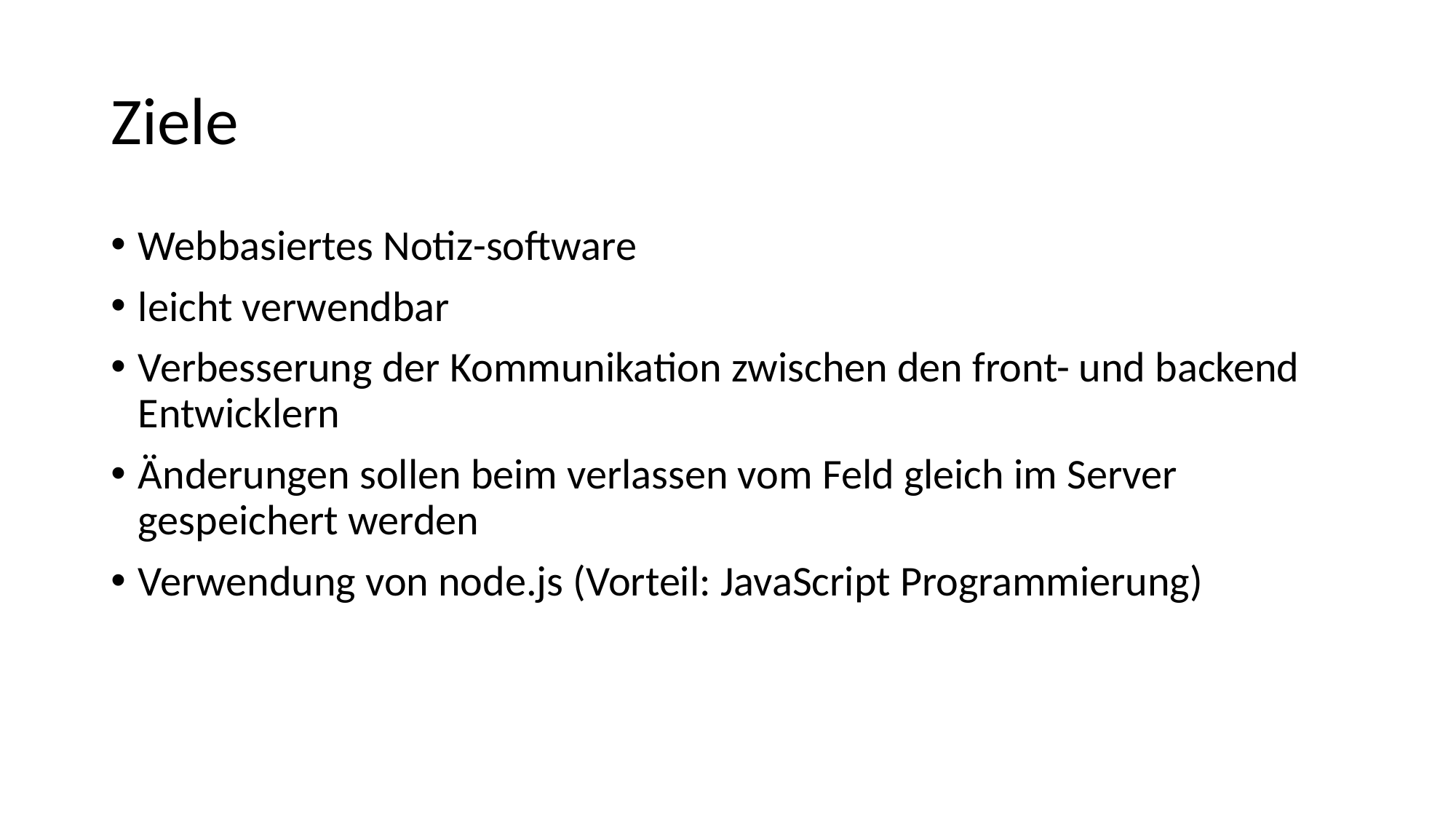

# Ziele
Webbasiertes Notiz-software
leicht verwendbar
Verbesserung der Kommunikation zwischen den front- und backend Entwicklern
Änderungen sollen beim verlassen vom Feld gleich im Server gespeichert werden
Verwendung von node.js (Vorteil: JavaScript Programmierung)